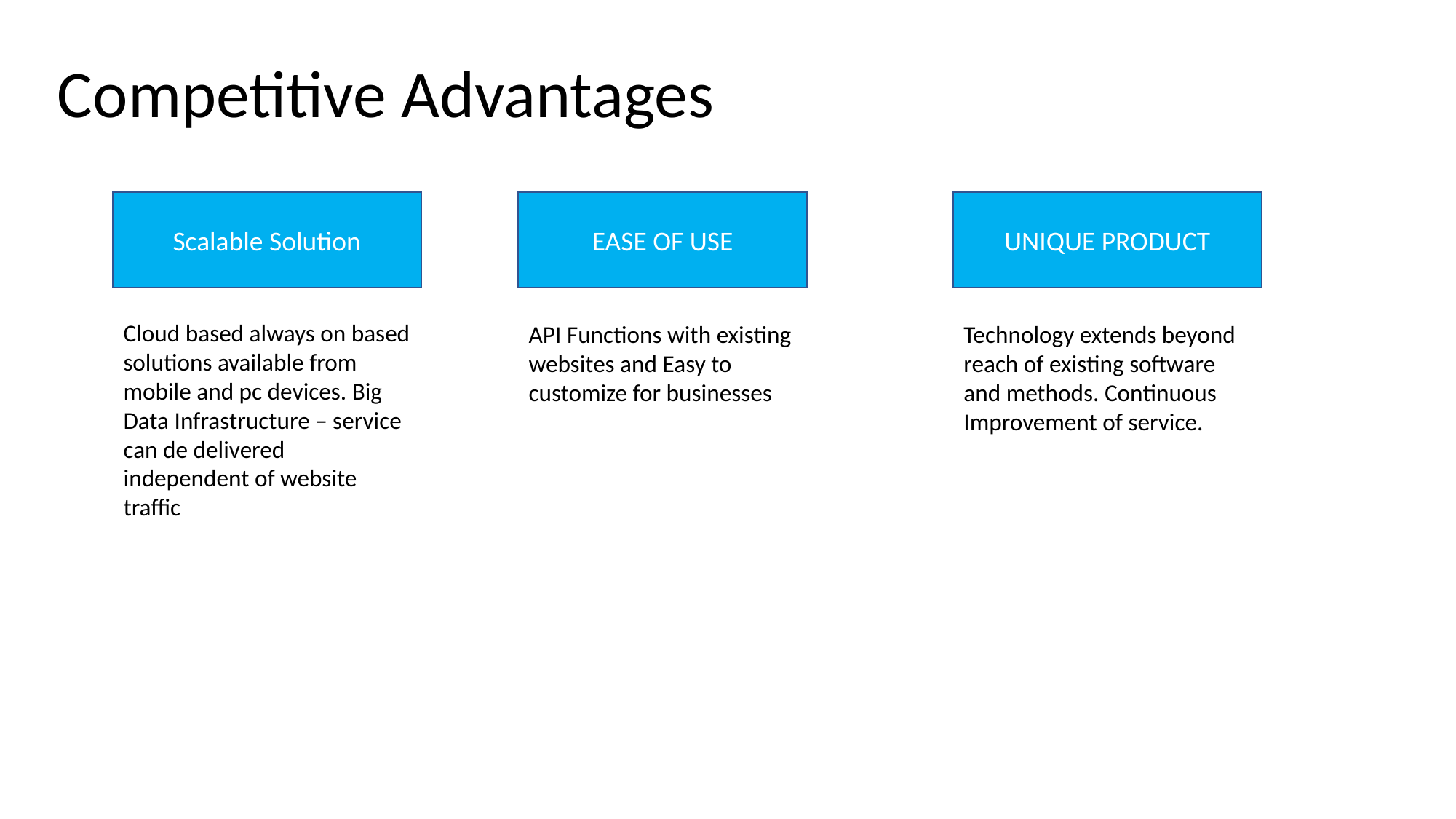

Competitive Advantages
Scalable Solution
EASE OF USE
UNIQUE PRODUCT
Cloud based always on based solutions available from mobile and pc devices. Big Data Infrastructure – service can de delivered independent of website traffic
API Functions with existing websites and Easy to customize for businesses
Technology extends beyond reach of existing software and methods. Continuous Improvement of service.